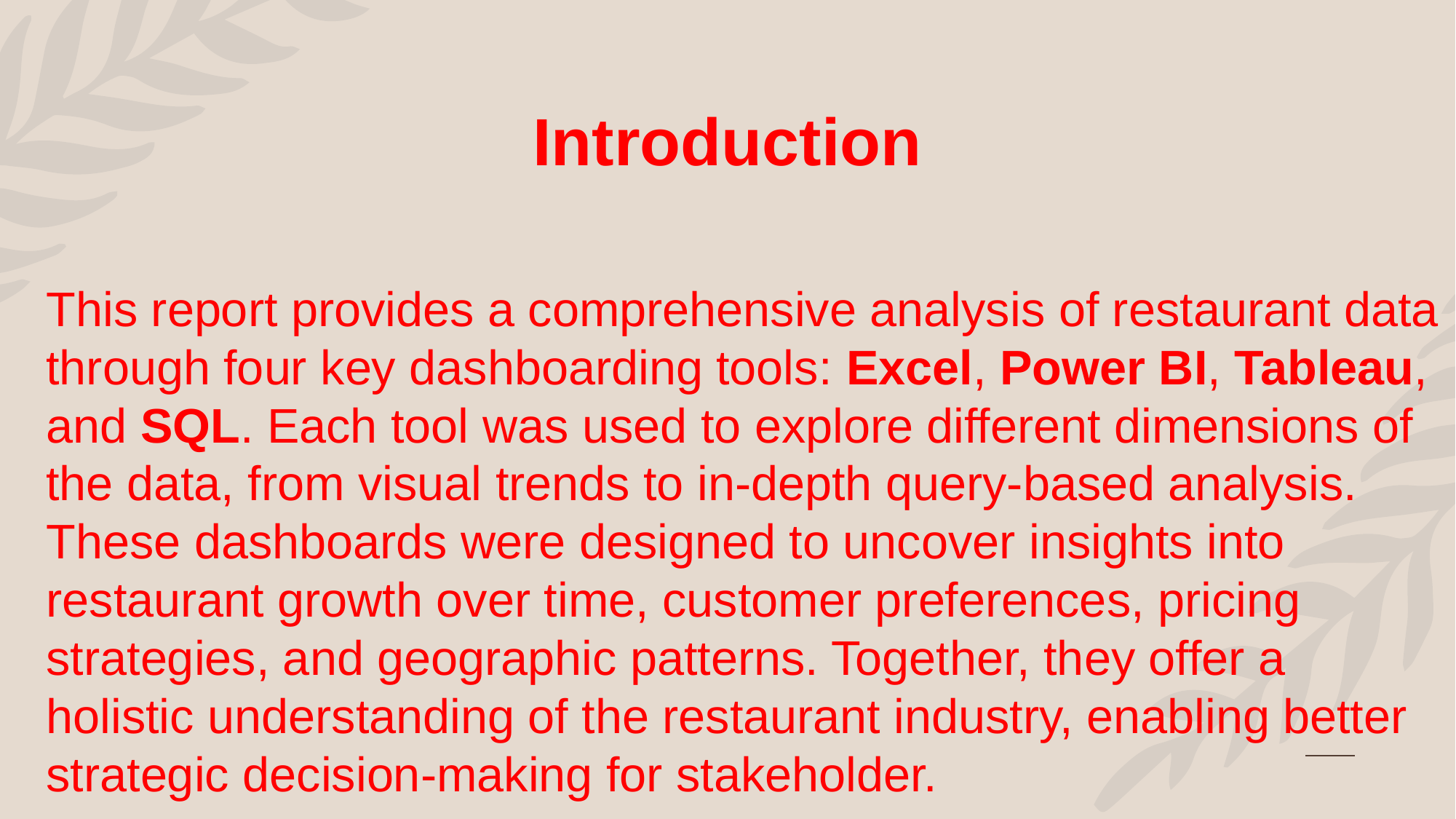

# Introduction
This report provides a comprehensive analysis of restaurant data through four key dashboarding tools: Excel, Power BI, Tableau, and SQL. Each tool was used to explore different dimensions of the data, from visual trends to in-depth query-based analysis. These dashboards were designed to uncover insights into restaurant growth over time, customer preferences, pricing strategies, and geographic patterns. Together, they offer a holistic understanding of the restaurant industry, enabling better strategic decision-making for stakeholder.